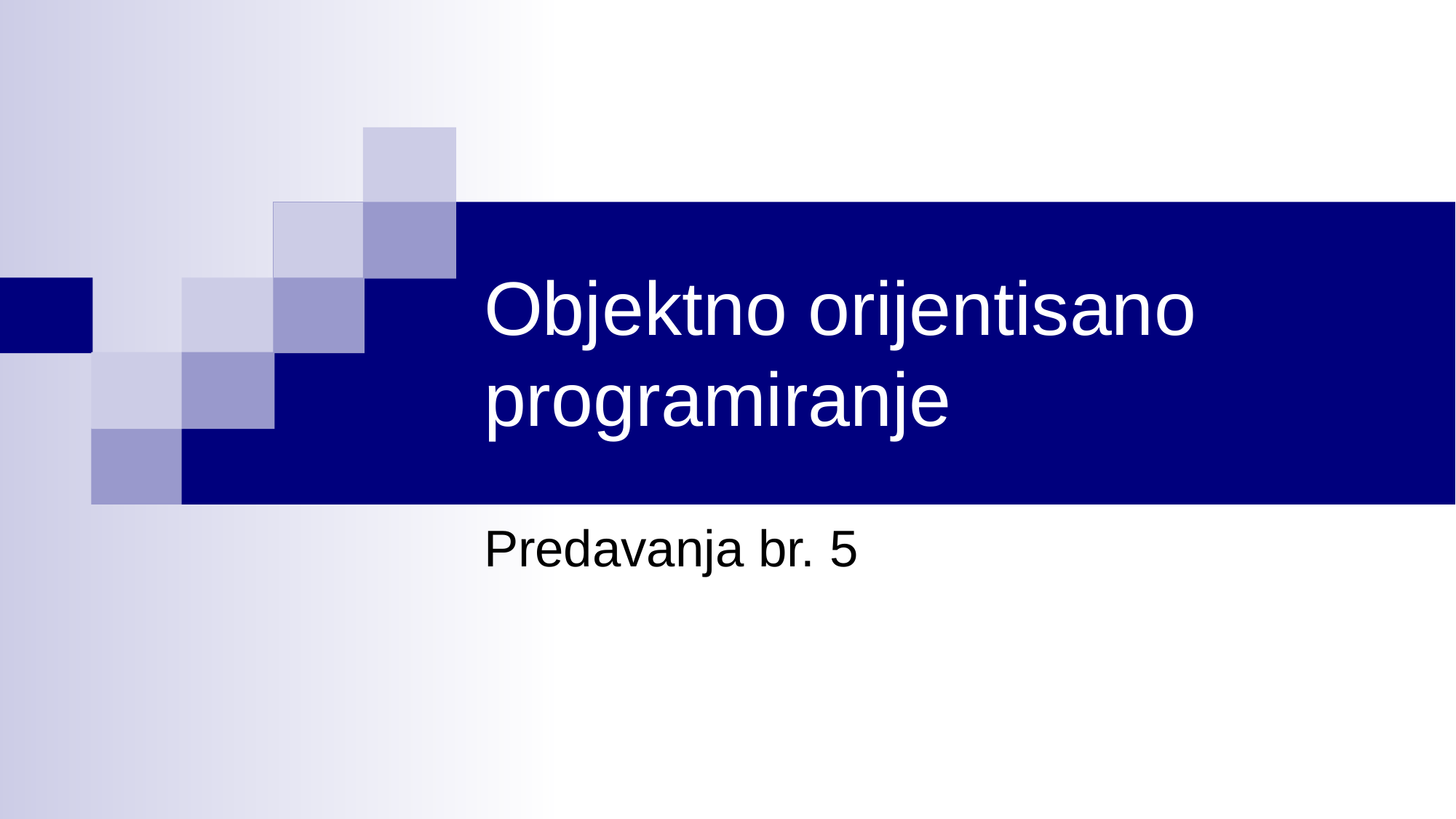

# Objektno orijentisano programiranje
Predavanja br. 5